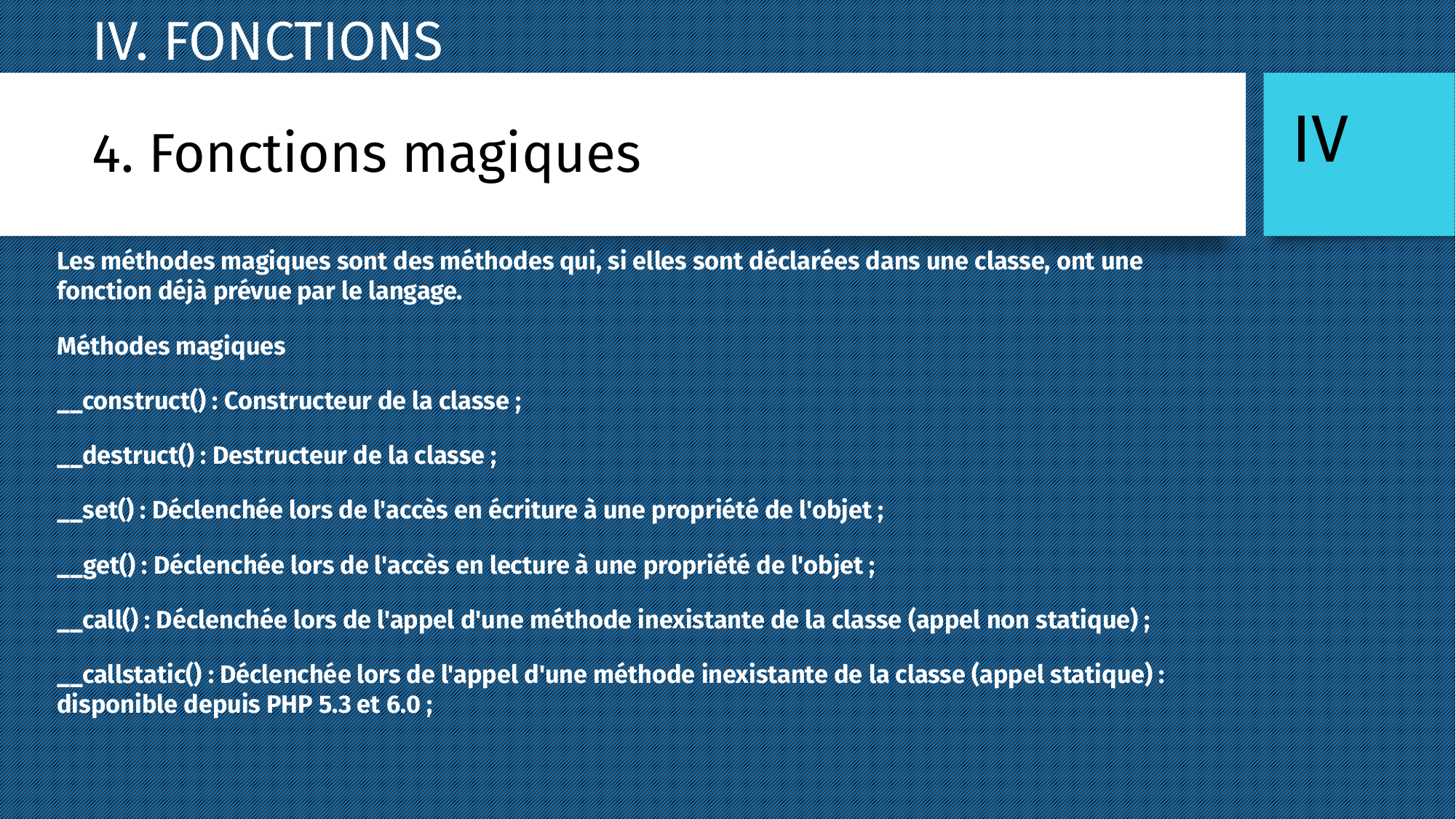

IV. FONCTIONS
4. Fonctions magiques
IV
Les méthodes magiques sont des méthodes qui, si elles sont déclarées dans une classe, ont une fonction déjà prévue par le langage.
Méthodes magiques
__construct() : Constructeur de la classe ;
__destruct() : Destructeur de la classe ;
__set() : Déclenchée lors de l'accès en écriture à une propriété de l'objet ;
__get() : Déclenchée lors de l'accès en lecture à une propriété de l'objet ;
__call() : Déclenchée lors de l'appel d'une méthode inexistante de la classe (appel non statique) ;
__callstatic() : Déclenchée lors de l'appel d'une méthode inexistante de la classe (appel statique) : disponible depuis PHP 5.3 et 6.0 ;